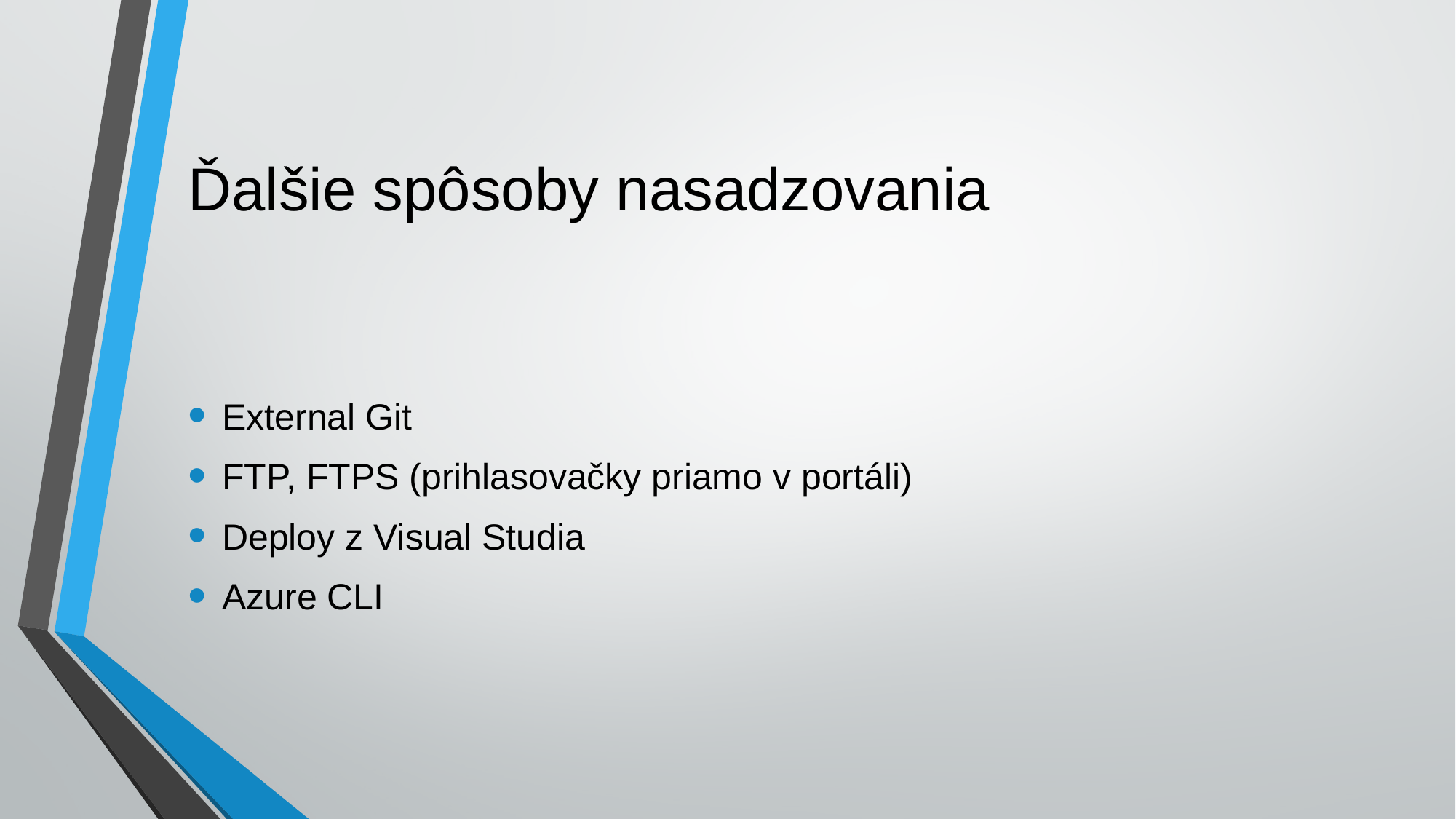

# Ďalšie spôsoby nasadzovania
External Git
FTP, FTPS (prihlasovačky priamo v portáli)
Deploy z Visual Studia
Azure CLI